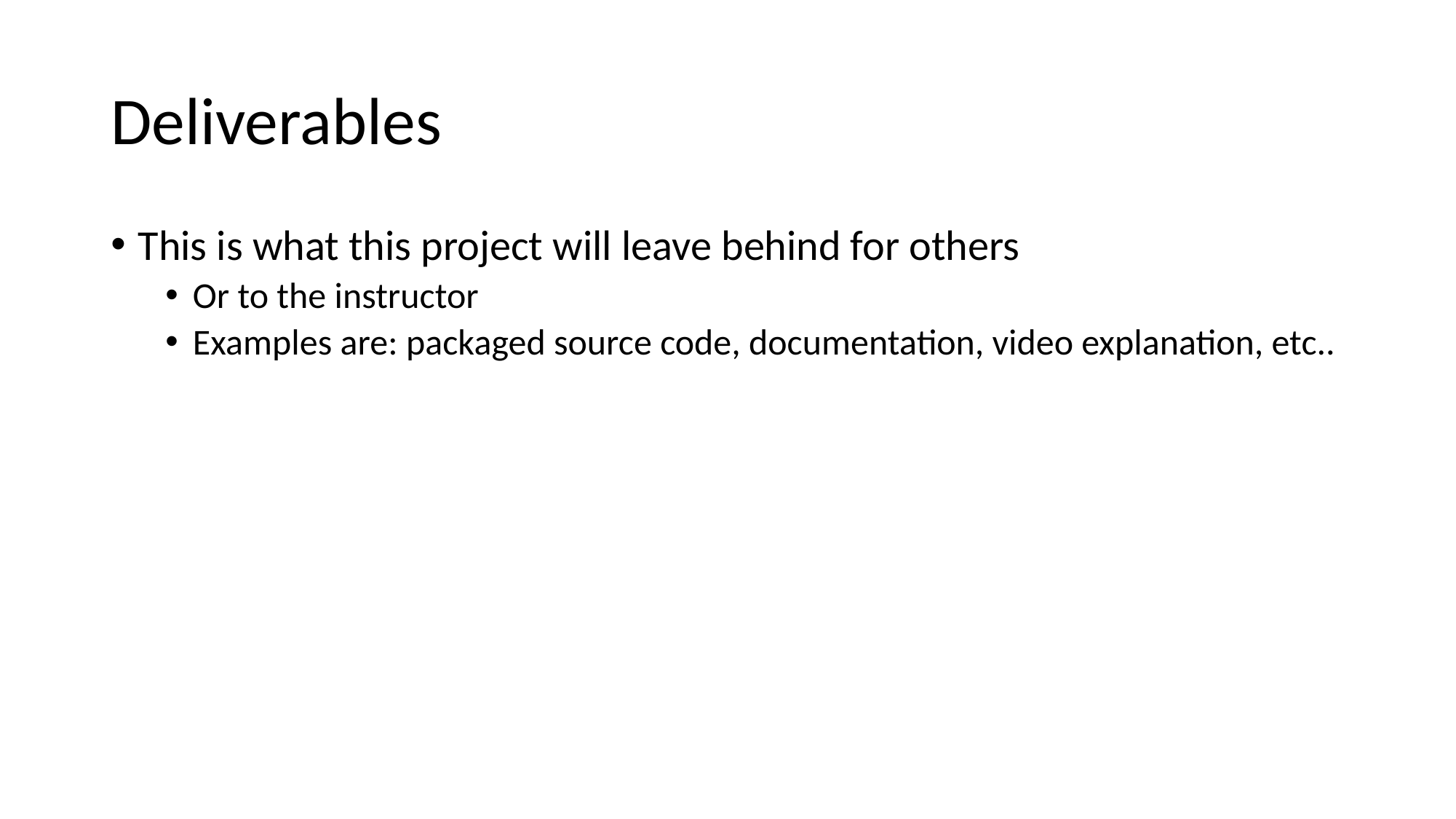

# Deliverables
This is what this project will leave behind for others
Or to the instructor
Examples are: packaged source code, documentation, video explanation, etc..